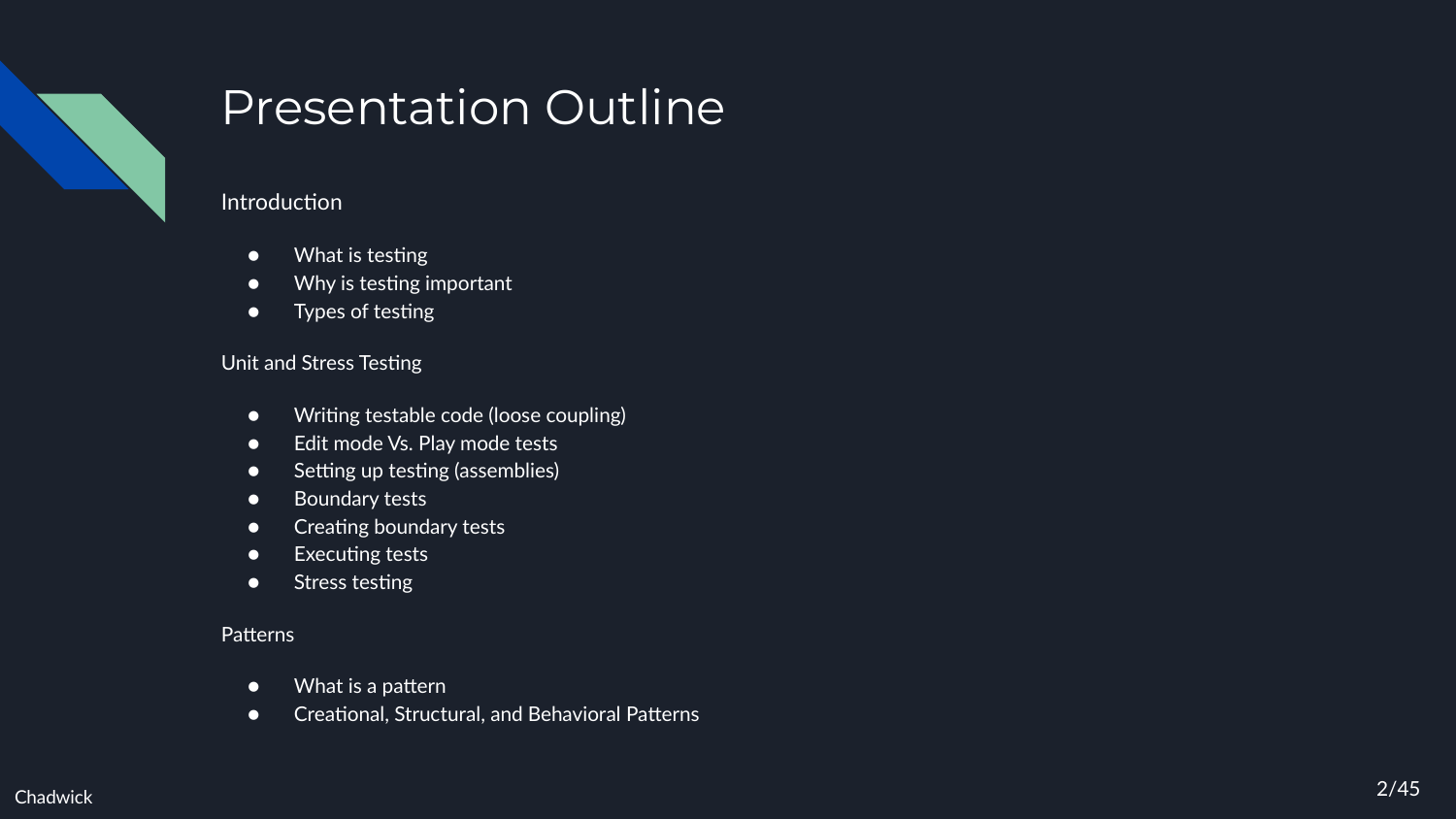

# Presentation Outline
Introduction
What is testing
Why is testing important
Types of testing
Unit and Stress Testing
Writing testable code (loose coupling)
Edit mode Vs. Play mode tests
Setting up testing (assemblies)
Boundary tests
Creating boundary tests
Executing tests
Stress testing
Patterns
What is a pattern
Creational, Structural, and Behavioral Patterns
2/45
Chadwick